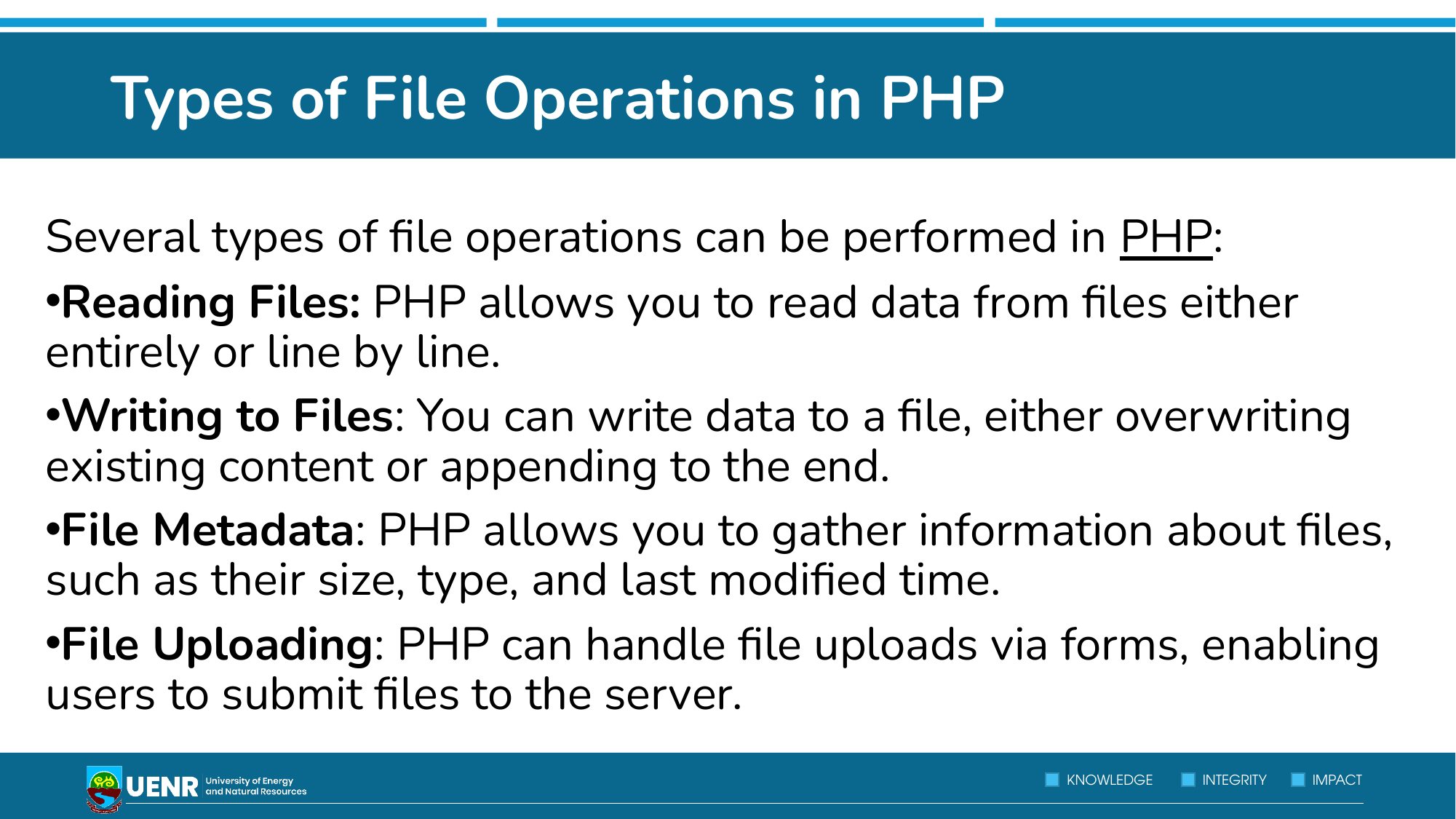

# Types of File Operations in PHP
Several types of file operations can be performed in PHP:
Reading Files: PHP allows you to read data from files either entirely or line by line.
Writing to Files: You can write data to a file, either overwriting existing content or appending to the end.
File Metadata: PHP allows you to gather information about files, such as their size, type, and last modified time.
File Uploading: PHP can handle file uploads via forms, enabling users to submit files to the server.